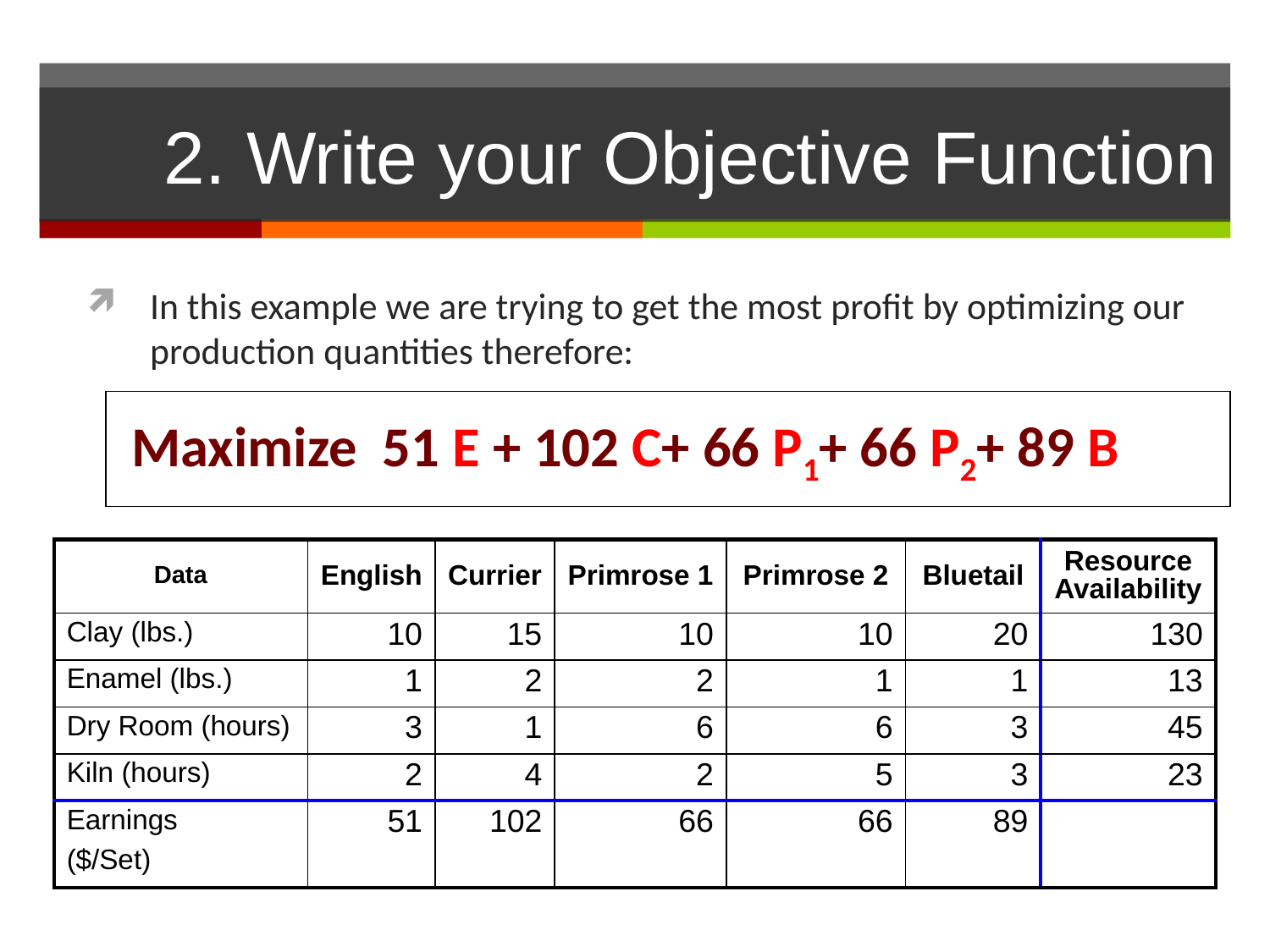

# 2. Write your Objective Function

In this example we are trying to get the most profit by optimizing our production quantities therefore:

Maximize  51 E + 102 C+ 66 P1+ 66 P2+ 89 B
| Data | English | Currier | Primrose 1 | Primrose 2 | Bluetail | Resource Availability |
| --- | --- | --- | --- | --- | --- | --- |
| Clay (lbs.) | 10 | 15 | 10 | 10 | 20 | 130 |
| Enamel (lbs.) | 1 | 2 | 2 | 1 | 1 | 13 |
| Dry Room (hours) | 3 | 1 | 6 | 6 | 3 | 45 |
| Kiln (hours) | 2 | 4 | 2 | 5 | 3 | 23 |
| Earnings ($/Set) | 51 | 102 | 66 | 66 | 89 |  |